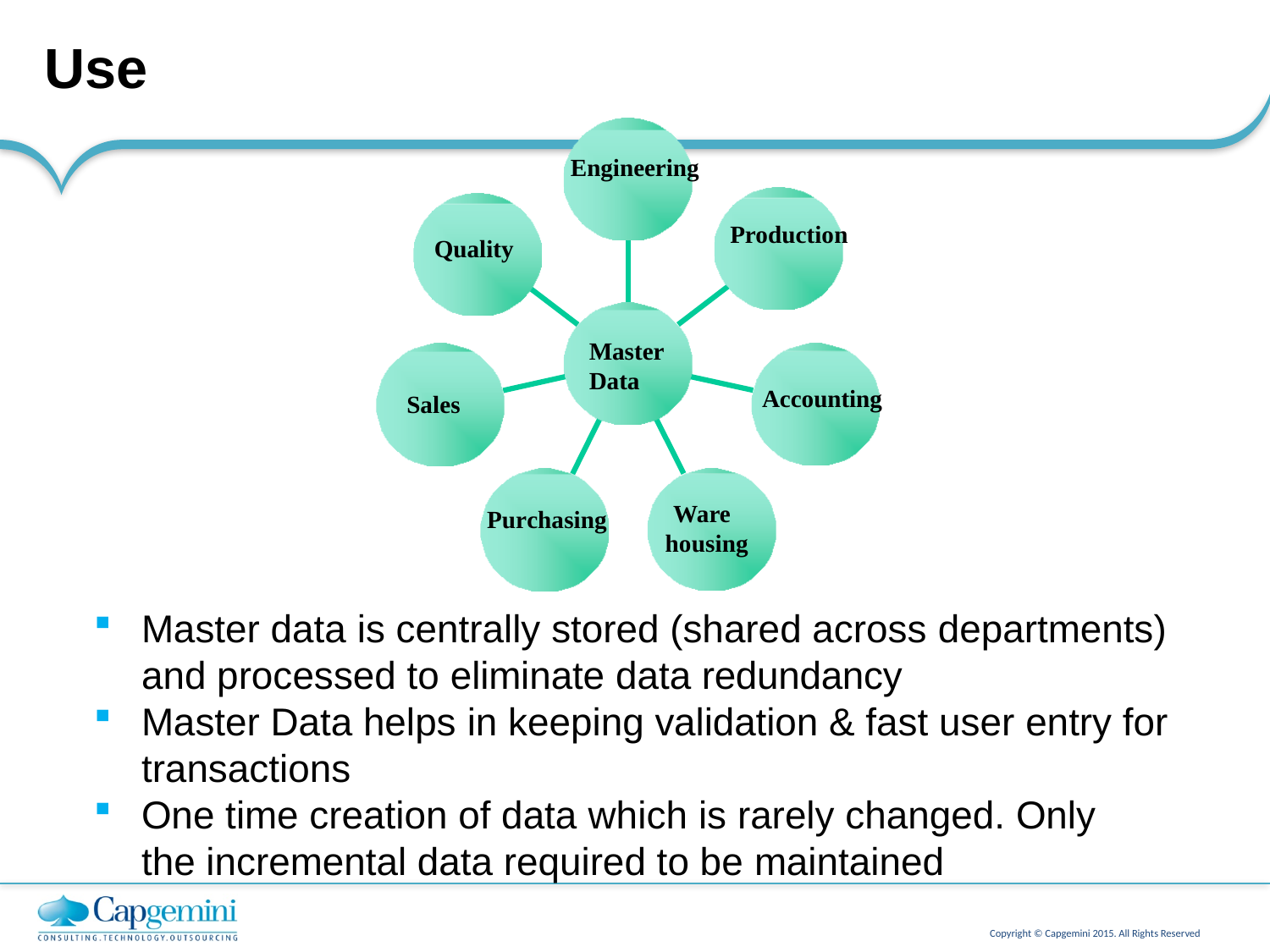

Use

Engineering

Production
Quality

Master Data

Accounting
Sales

Ware  housing
Purchasing
Master data is centrally stored (shared across departments)  and processed to eliminate data redundancy
Master Data helps in keeping validation & fast user entry for transactions
One time creation of data which is rarely changed. Only  the incremental data required to be maintained